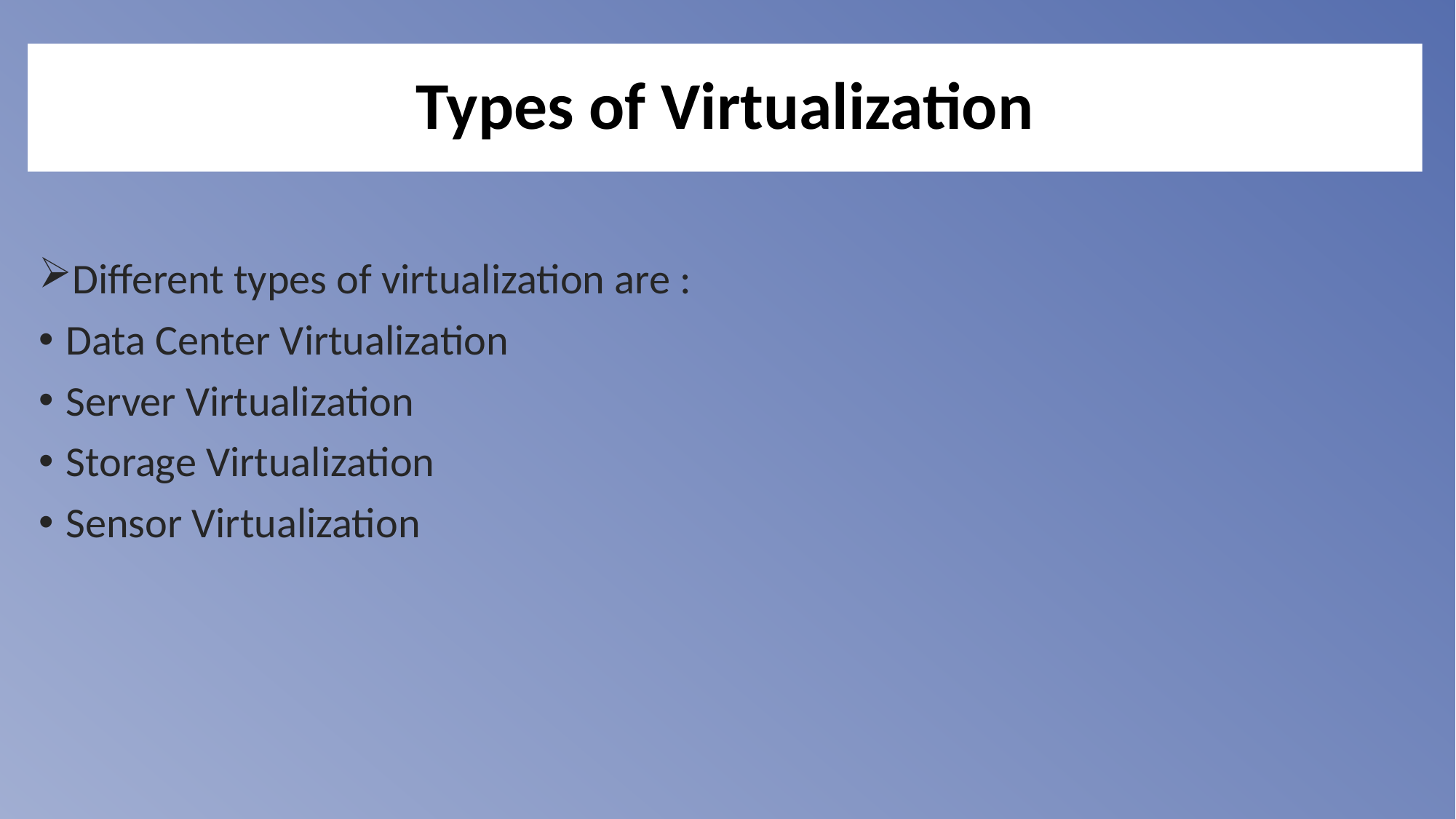

# Types of Virtualization

Different types of virtualization are :
Data Center Virtualization
Server Virtualization
Storage Virtualization
Sensor Virtualization